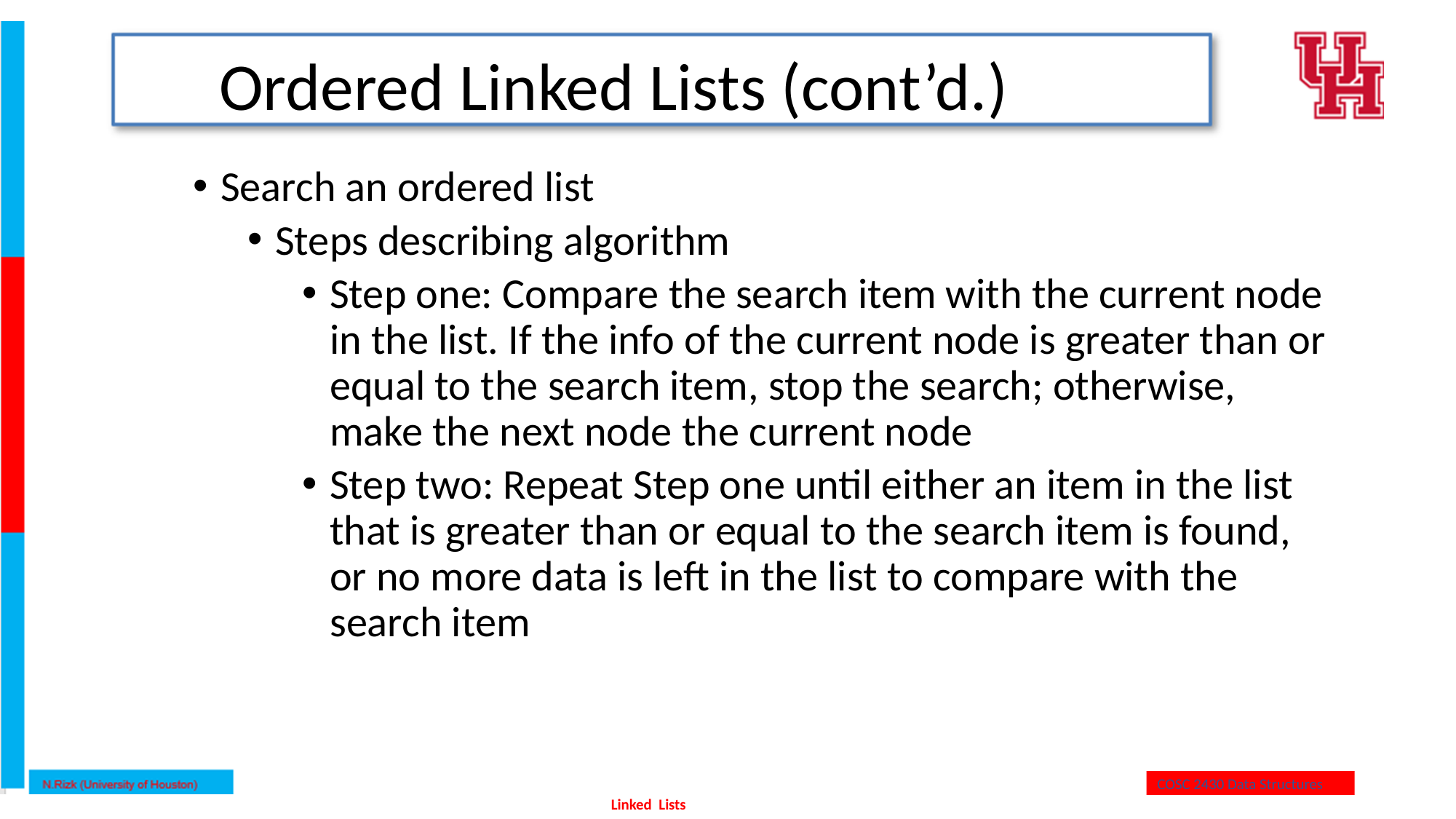

# Ordered Linked Lists (cont’d.)
Search an ordered list
Steps describing algorithm
Step one: Compare the search item with the current node in the list. If the info of the current node is greater than or equal to the search item, stop the search; otherwise, make the next node the current node
Step two: Repeat Step one until either an item in the list that is greater than or equal to the search item is found, or no more data is left in the list to compare with the search item